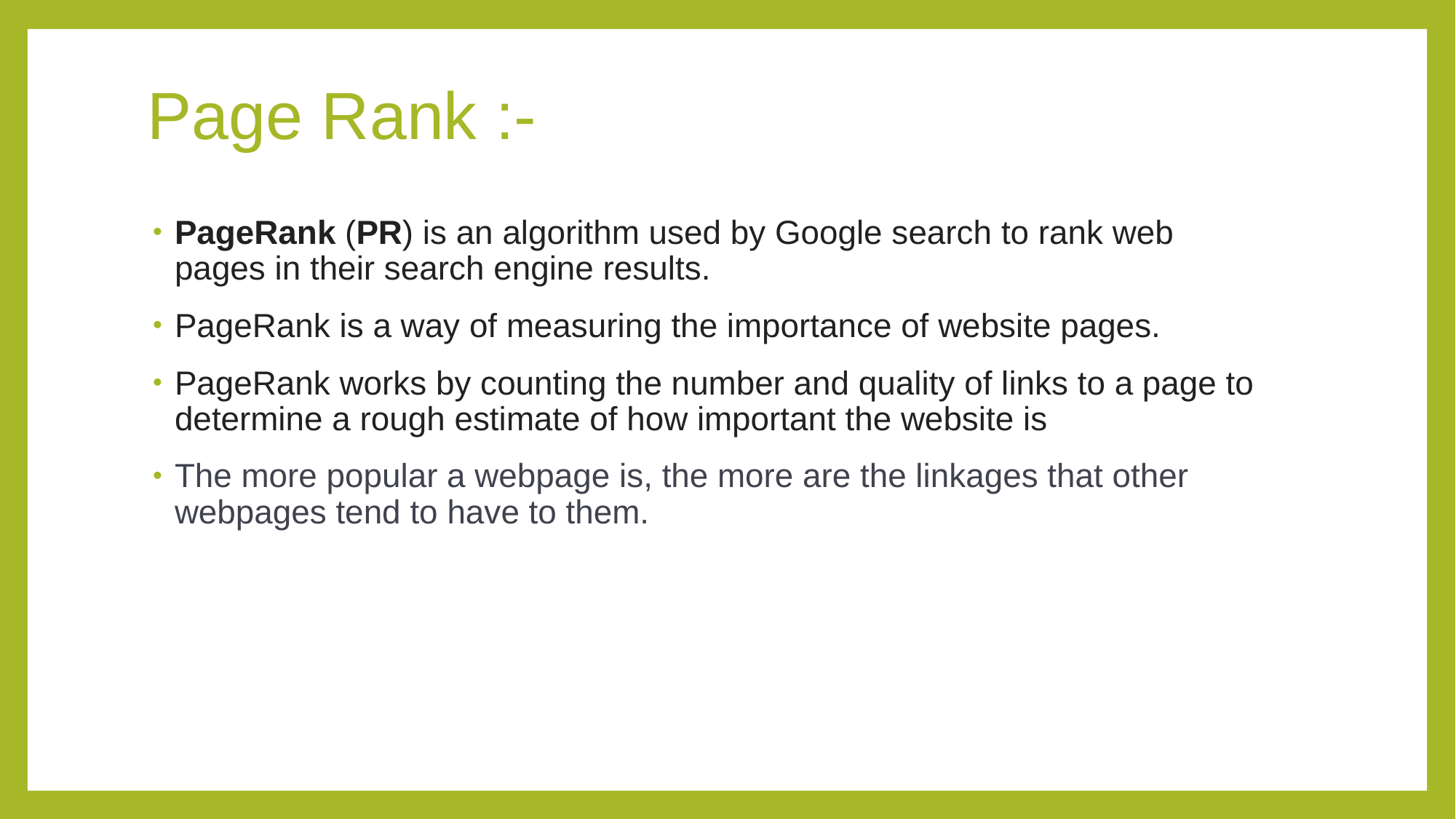

# Page Rank :-
PageRank (PR) is an algorithm used by Google search to rank web pages in their search engine results.
PageRank is a way of measuring the importance of website pages.
PageRank works by counting the number and quality of links to a page to determine a rough estimate of how important the website is
The more popular a webpage is, the more are the linkages that other webpages tend to have to them.